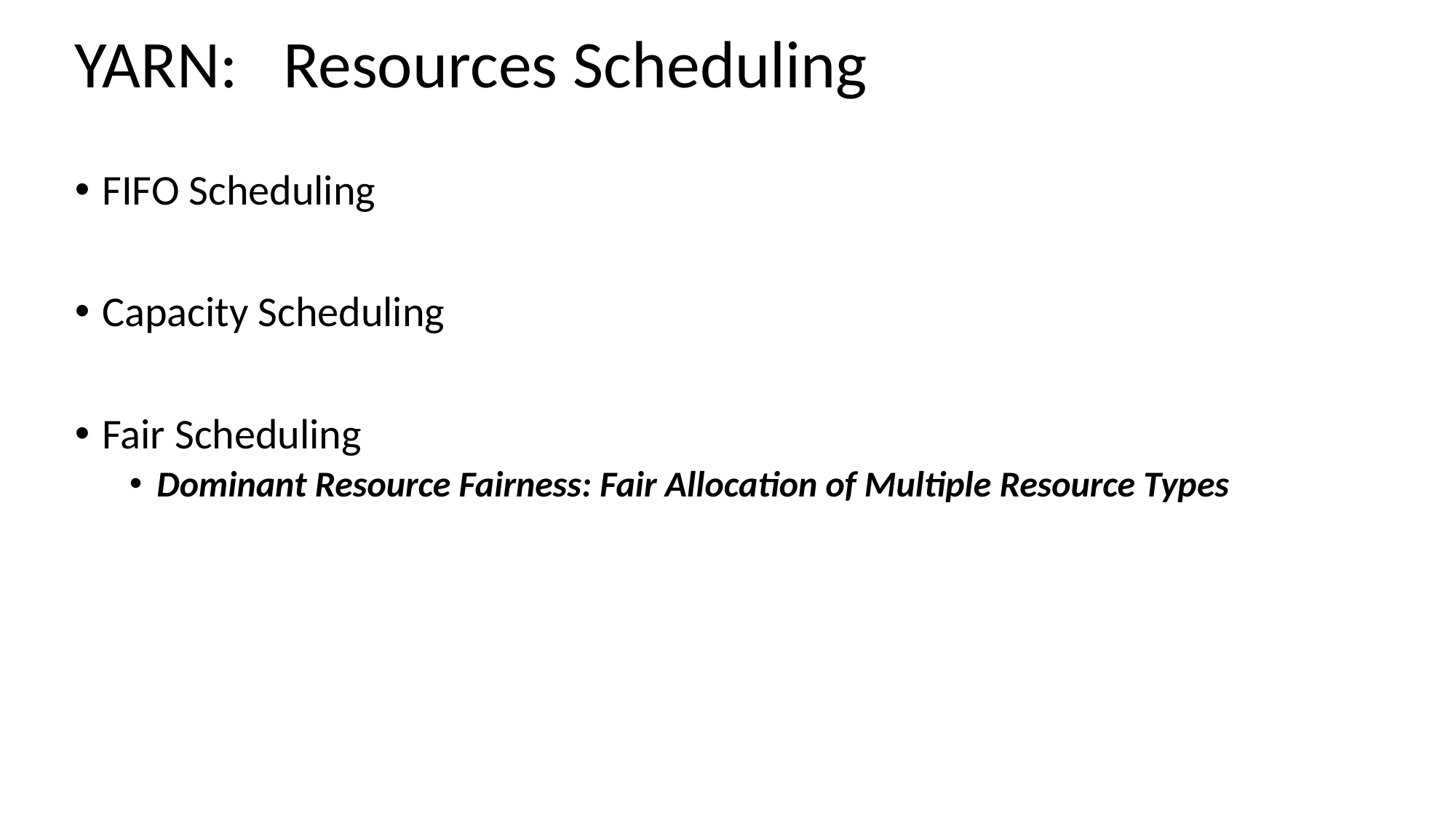

# YARN:   Resources Scheduling
FIFO Scheduling

Capacity Scheduling

Fair Scheduling
Dominant Resource Fairness: Fair Allocation of Multiple Resource Types